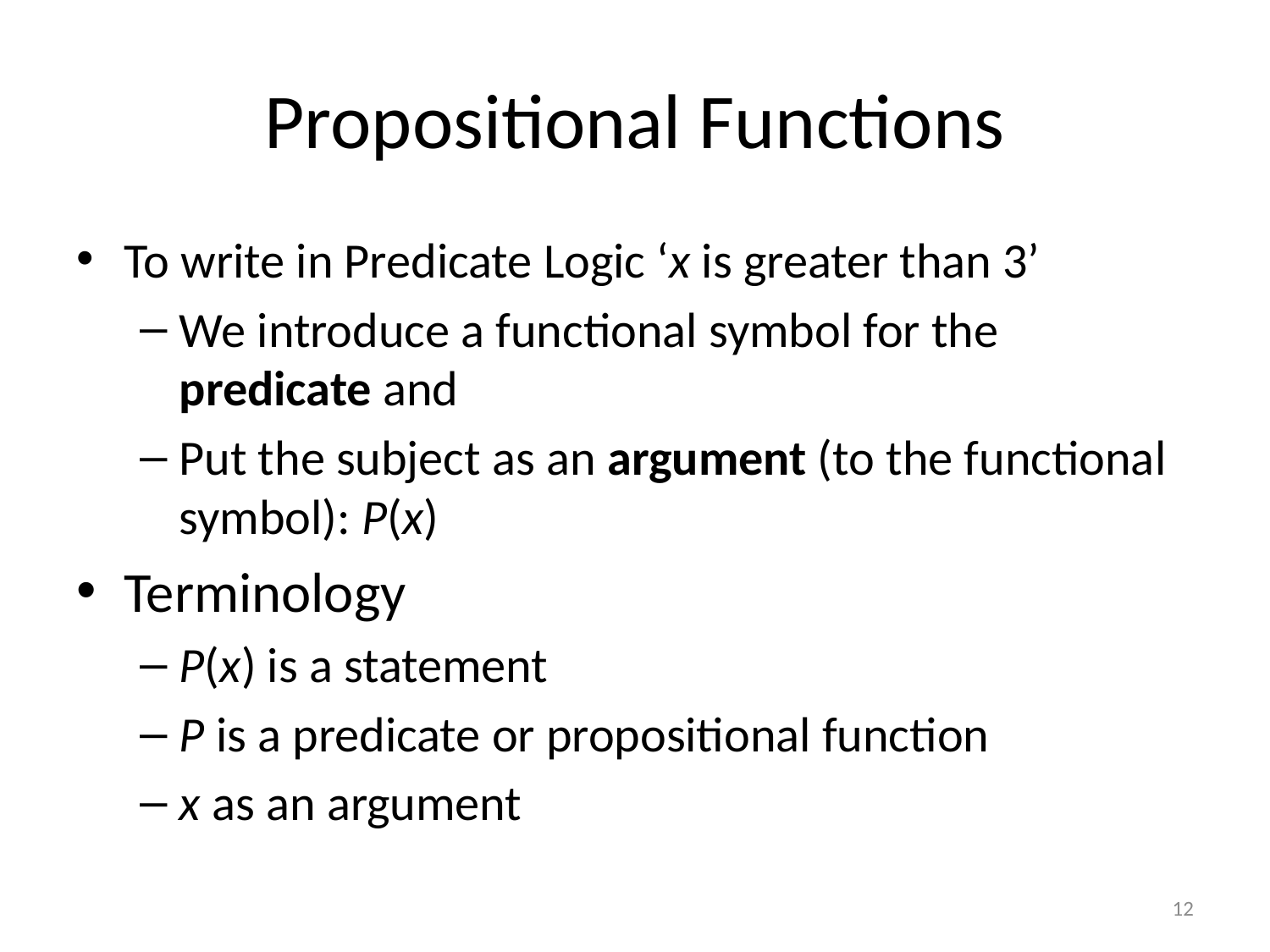

# Propositional Functions
To write in Predicate Logic ‘x is greater than 3’
We introduce a functional symbol for the predicate and
Put the subject as an argument (to the functional symbol): P(x)
Terminology
P(x) is a statement
P is a predicate or propositional function
x as an argument
12